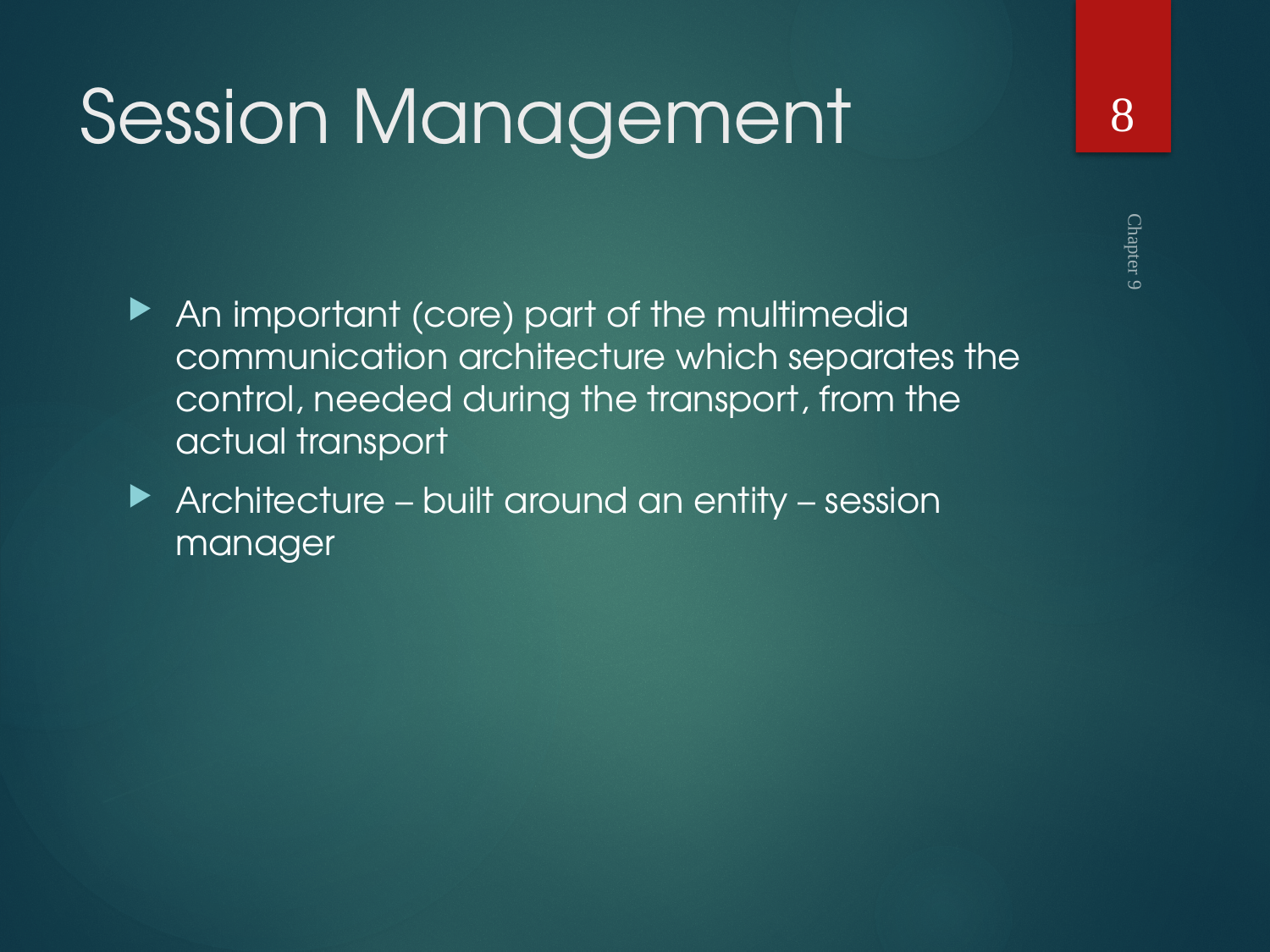

8
# Session Management
An important (core) part of the multimedia communication architecture which separates the control, needed during the transport, from the actual transport
Architecture – built around an entity – session manager

Chapter 9